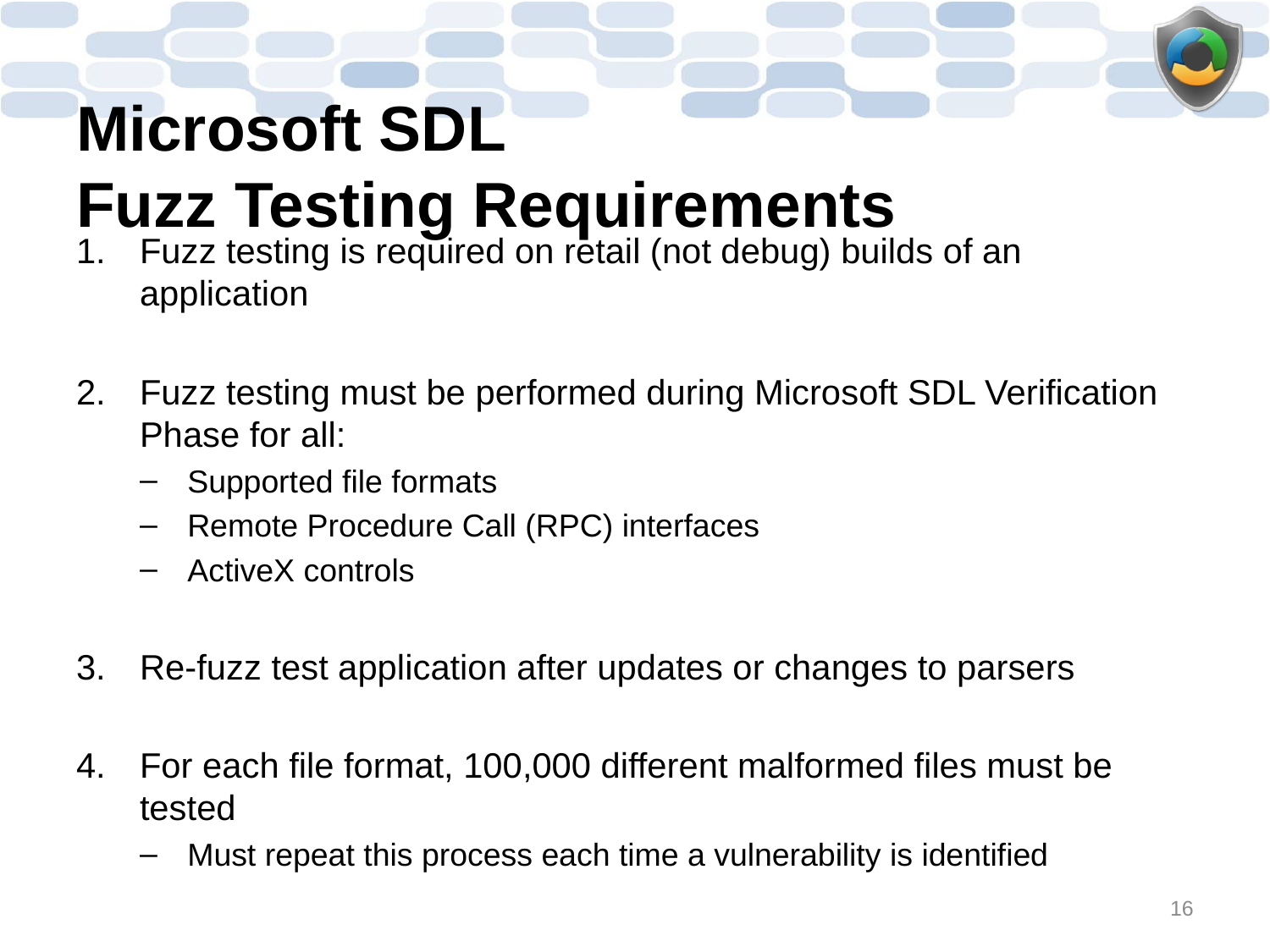

# Microsoft SDL Fuzz Testing Requirements
Fuzz testing is required on retail (not debug) builds of an application

Fuzz testing must be performed during Microsoft SDL Verification Phase for all:
Supported file formats
Remote Procedure Call (RPC) interfaces
ActiveX controls

Re-fuzz test application after updates or changes to parsers

For each file format, 100,000 different malformed files must be tested
Must repeat this process each time a vulnerability is identified
16